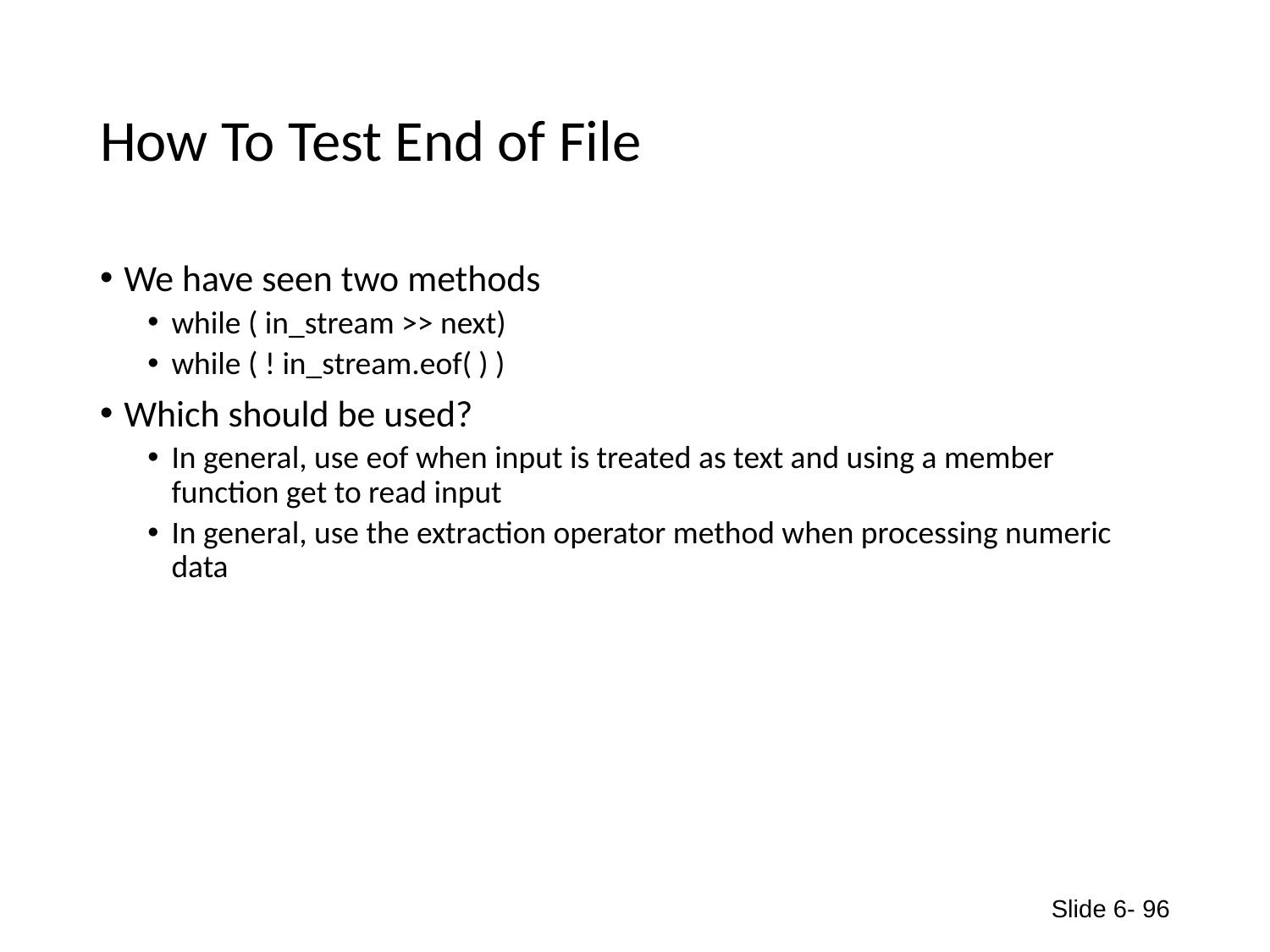

# How To Test End of File
We have seen two methods
while ( in_stream >> next)
while ( ! in_stream.eof( ) )
Which should be used?
In general, use eof when input is treated as text and using a member function get to read input
In general, use the extraction operator method when processing numeric data
Slide 6- 96